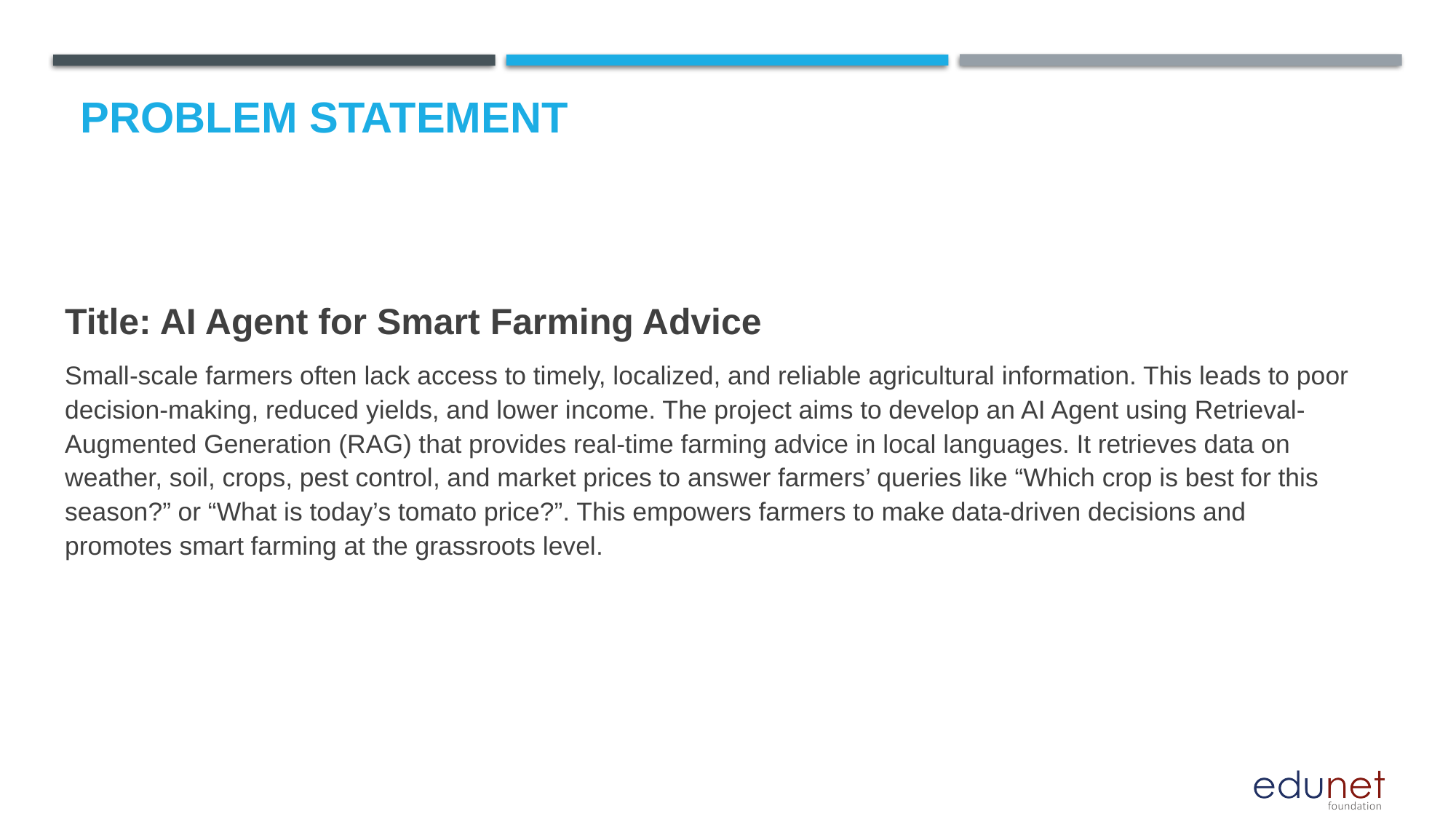

# Problem Statement
Title: AI Agent for Smart Farming Advice
Small-scale farmers often lack access to timely, localized, and reliable agricultural information. This leads to poor decision-making, reduced yields, and lower income. The project aims to develop an AI Agent using Retrieval-Augmented Generation (RAG) that provides real-time farming advice in local languages. It retrieves data on weather, soil, crops, pest control, and market prices to answer farmers’ queries like “Which crop is best for this season?” or “What is today’s tomato price?”. This empowers farmers to make data-driven decisions and promotes smart farming at the grassroots level.